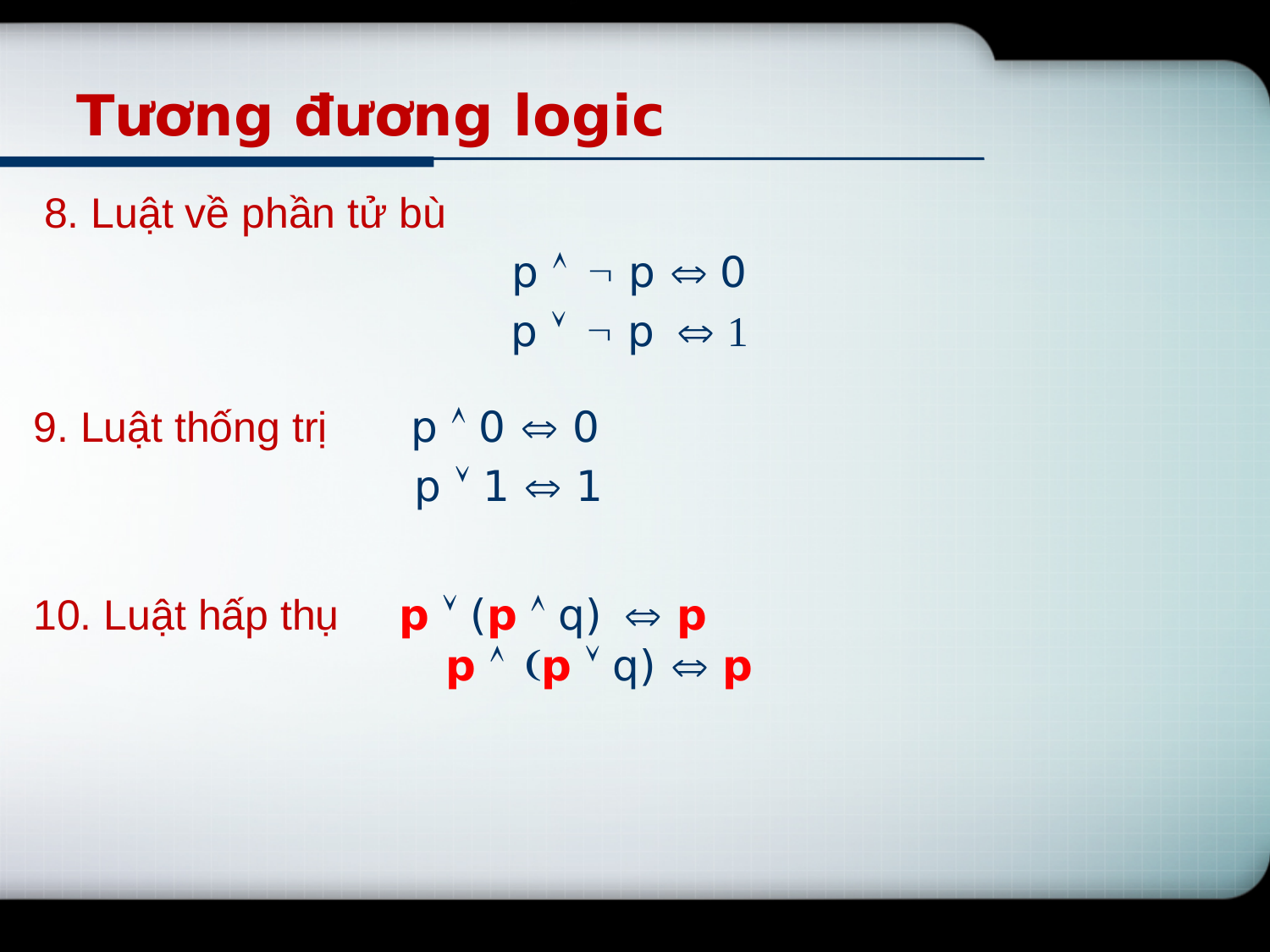

# Tương đương logic
8. Luật về phần tử bù
 p ∧ ¬ p ⇔ 0
p ∨ ¬ p ⇔ 1

9. Luật thống trị       p ∧ 0 ⇔ 0
			p ∨ 1 ⇔ 1

10. Luật hấp thụ     p ∨ (p ∧ q) ⇔ p
			       p ∧ (p ∨ q) ⇔ p